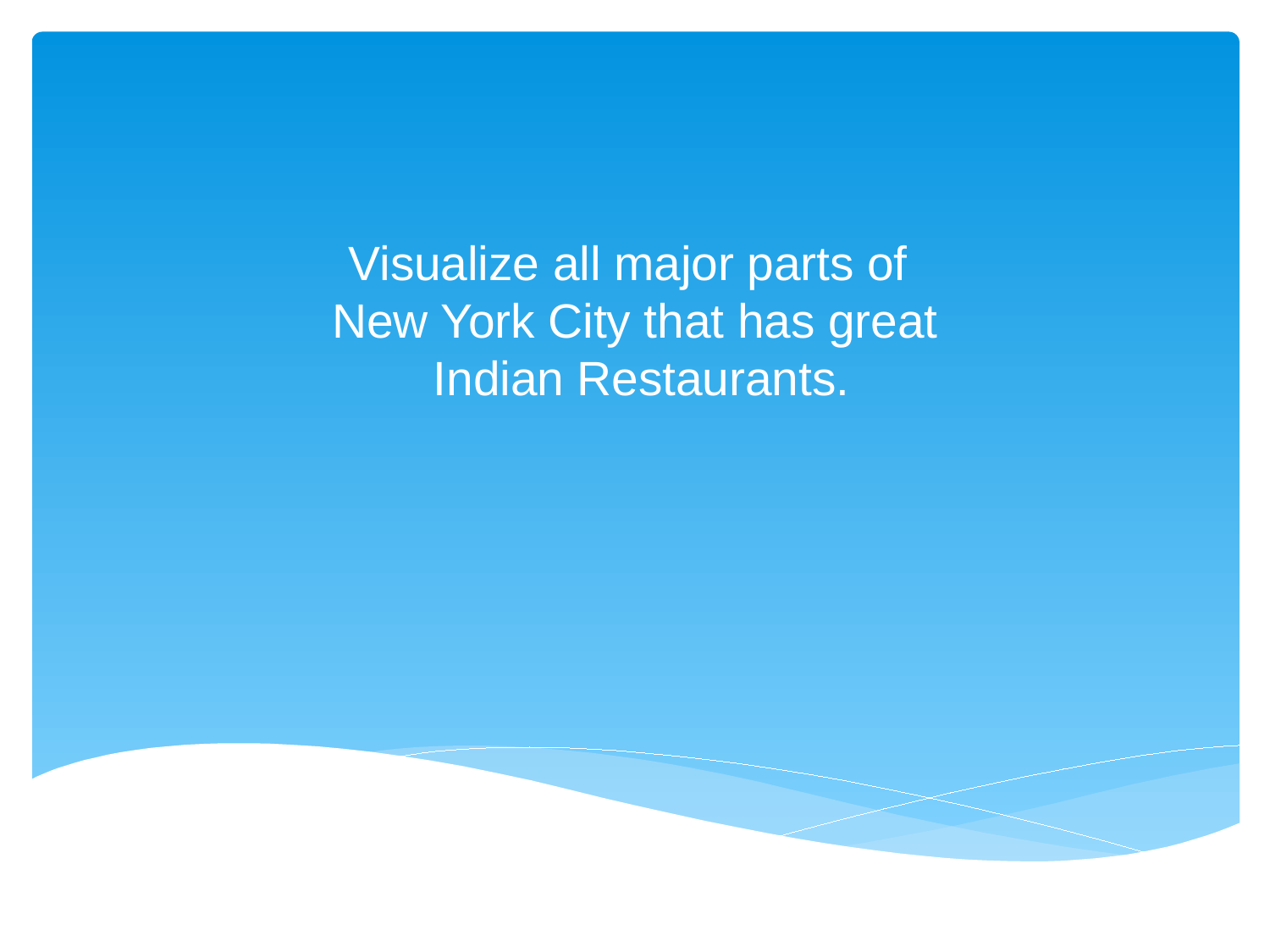

# Visualize all major parts of New York City that has great Indian Restaurants.